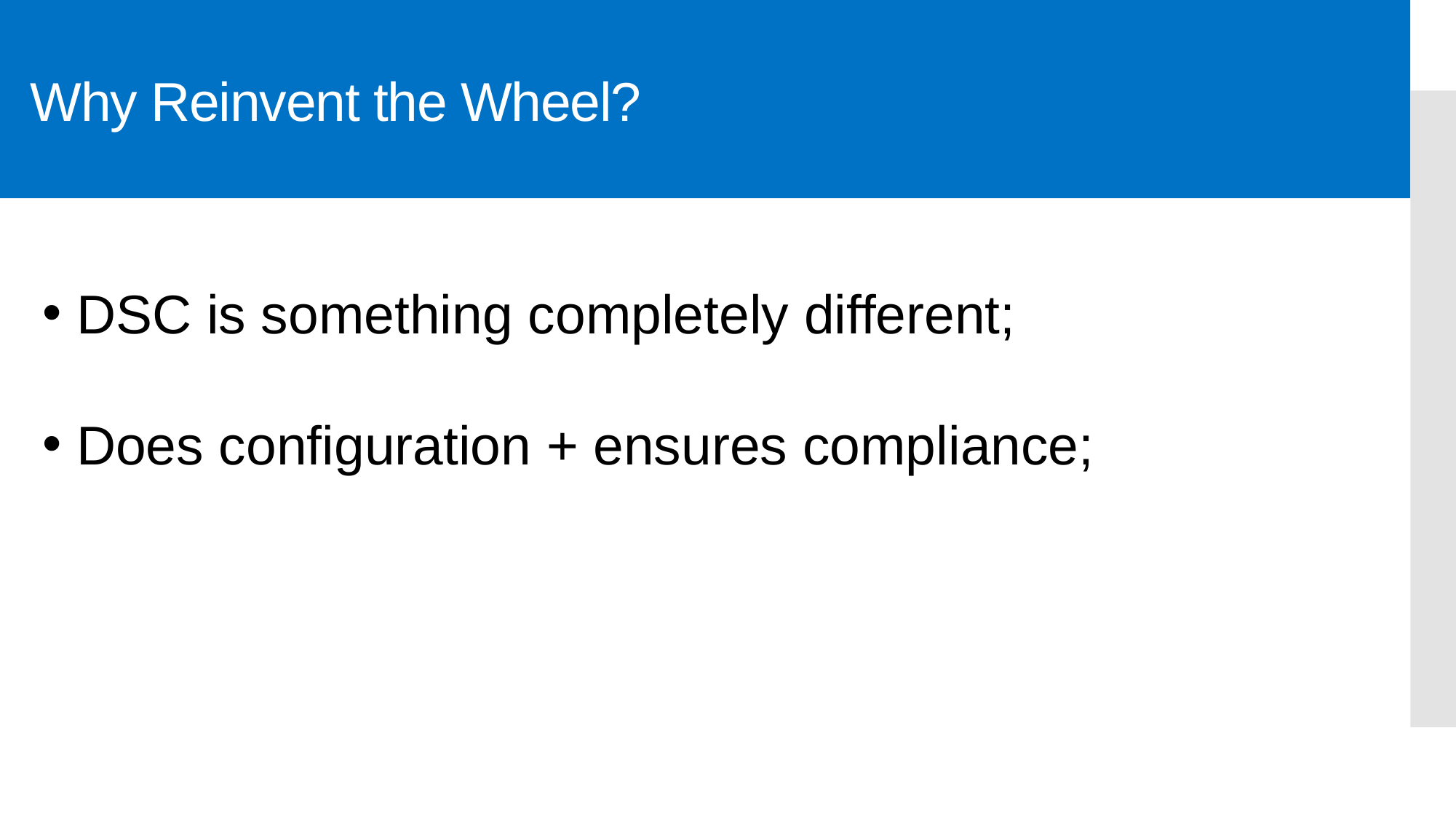

# Why Reinvent the Wheel?
DSC is something completely different;

Does configuration + ensures compliance;